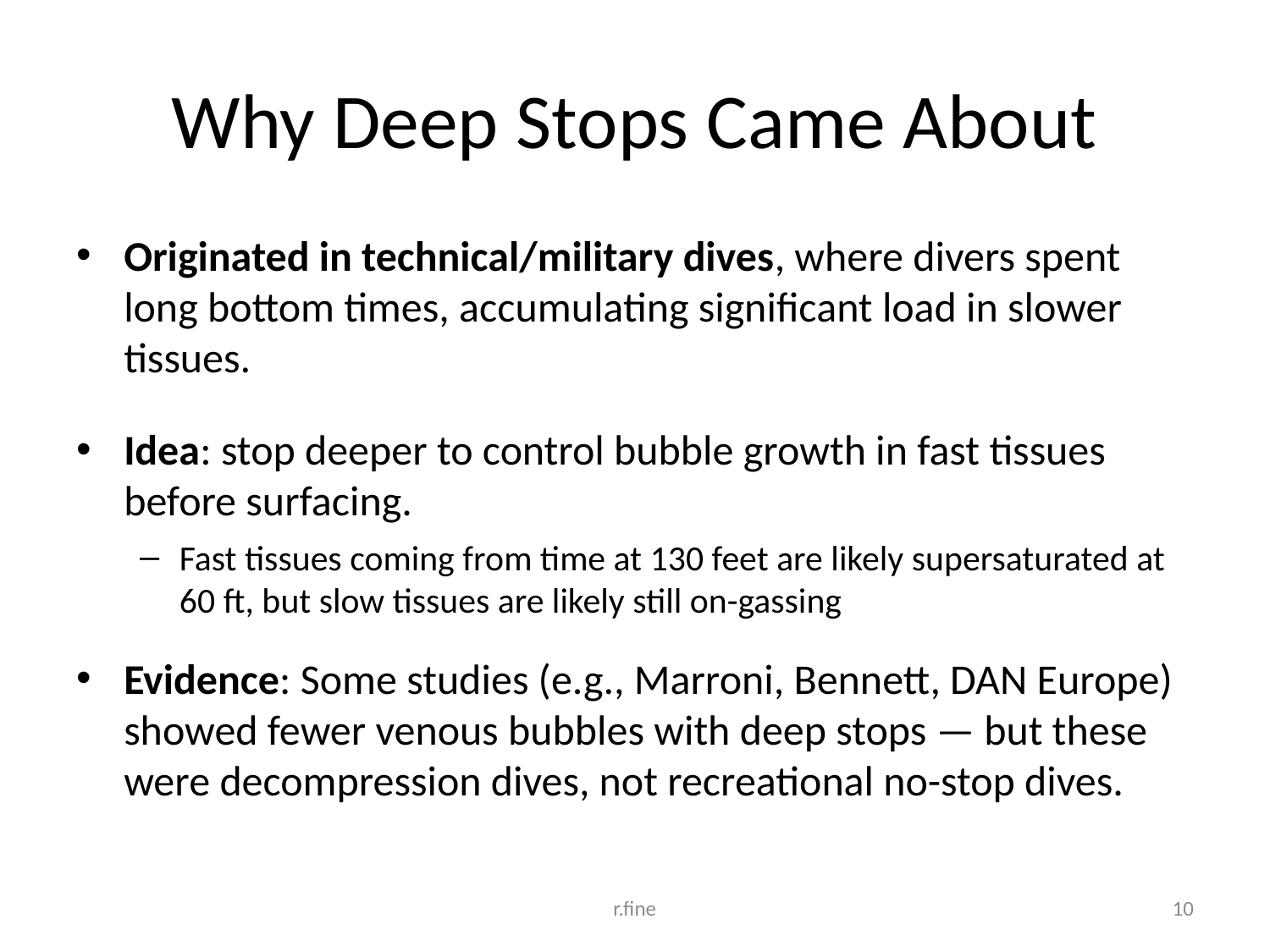

# Why Deep Stops Came About
Originated in technical/military dives, where divers spent long bottom times, accumulating significant load in slower tissues.
Idea: stop deeper to control bubble growth in fast tissues before surfacing.
Fast tissues coming from time at 130 feet are likely supersaturated at 60 ft, but slow tissues are likely still on-gassing
Evidence: Some studies (e.g., Marroni, Bennett, DAN Europe) showed fewer venous bubbles with deep stops — but these were decompression dives, not recreational no-stop dives.
r.fine
10